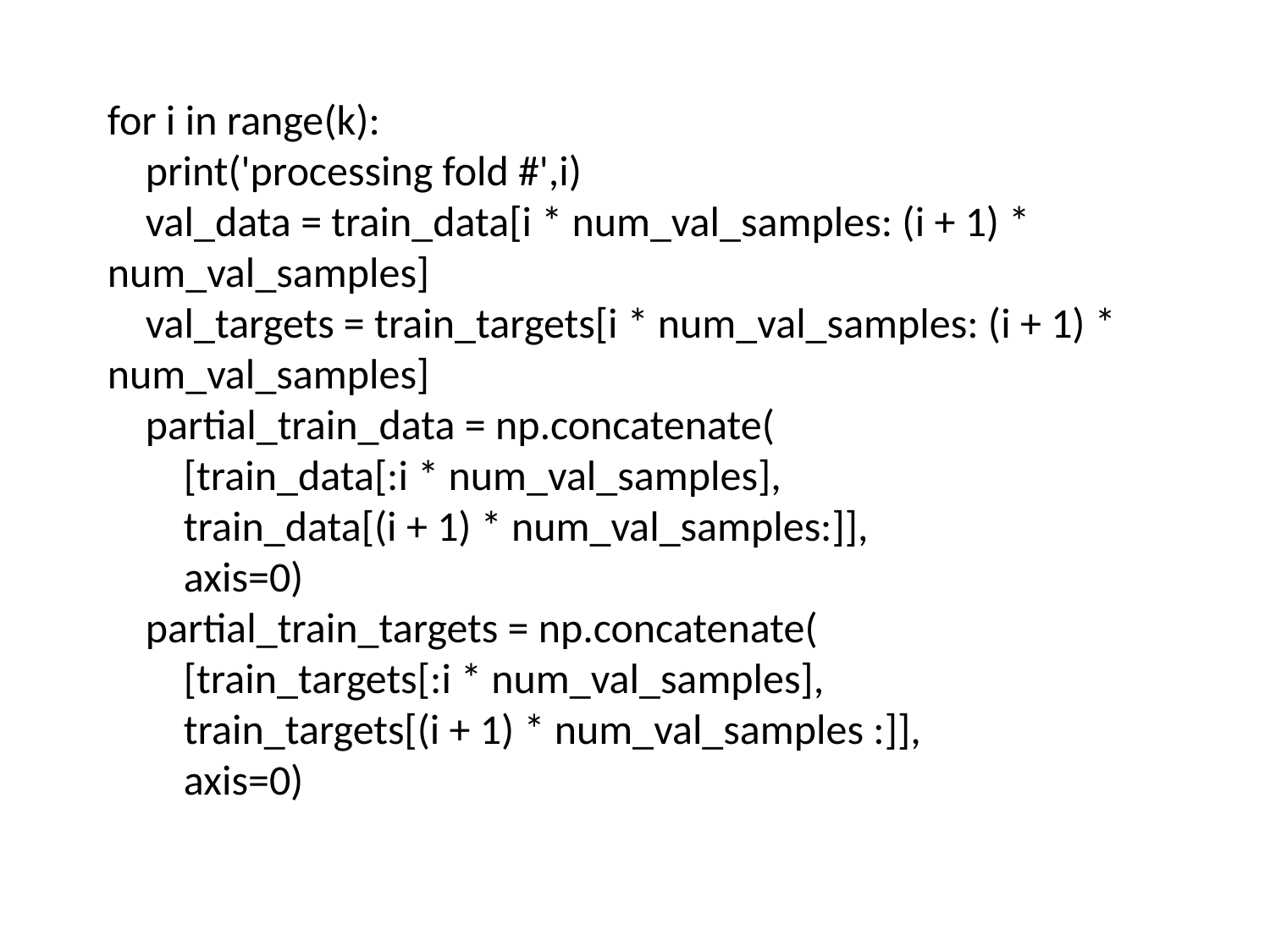

for i in range(k):
    print('processing fold #',i)
    val_data = train_data[i * num_val_samples: (i + 1) * num_val_samples]
    val_targets = train_targets[i * num_val_samples: (i + 1) * num_val_samples]
    partial_train_data = np.concatenate(
        [train_data[:i * num_val_samples],
        train_data[(i + 1) * num_val_samples:]],
        axis=0)
    partial_train_targets = np.concatenate(
        [train_targets[:i * num_val_samples],
        train_targets[(i + 1) * num_val_samples :]],
        axis=0)